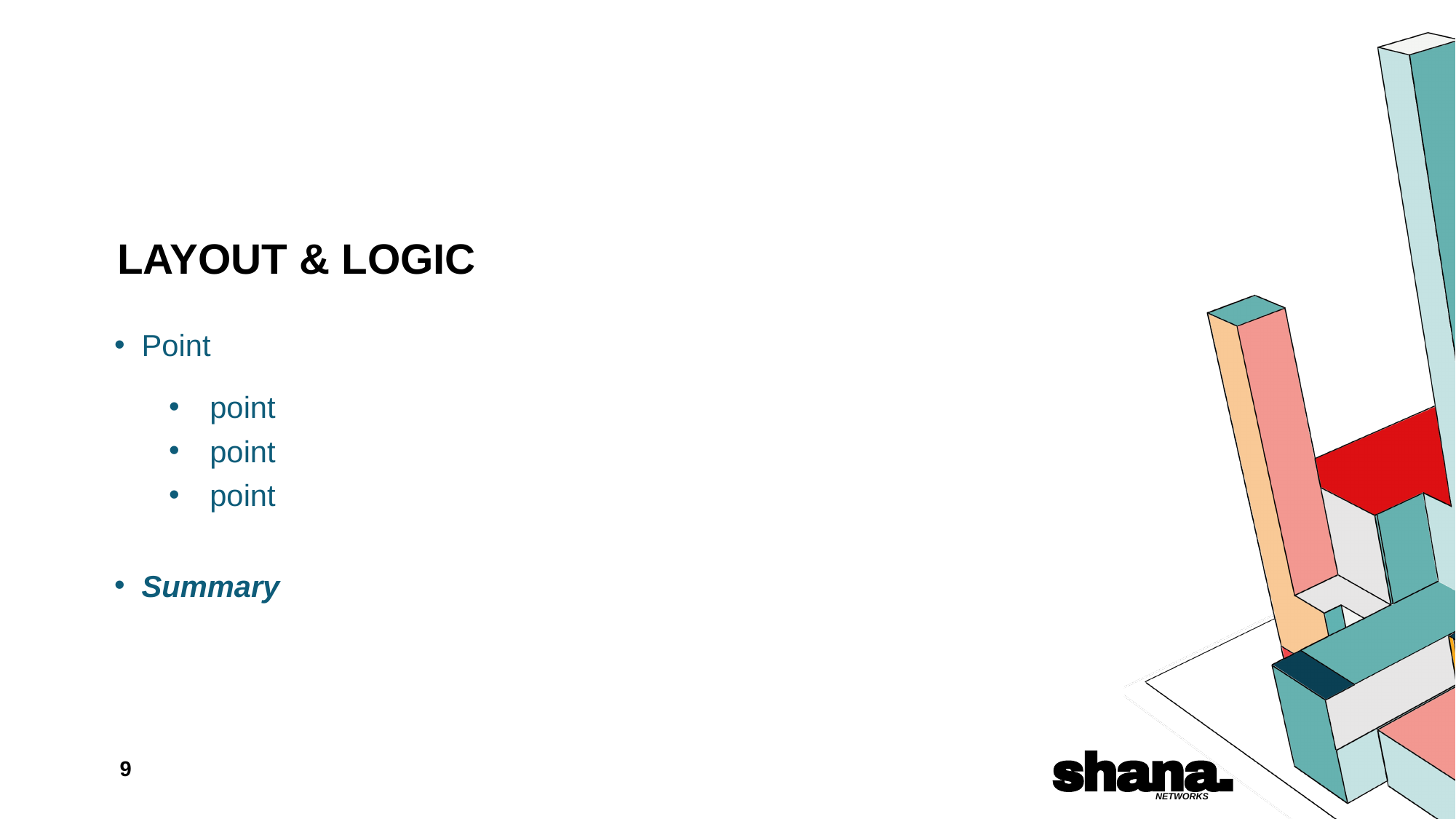

# Layout & Logic
Point
point
point
point

Summary

shana.
9
NETWORKS